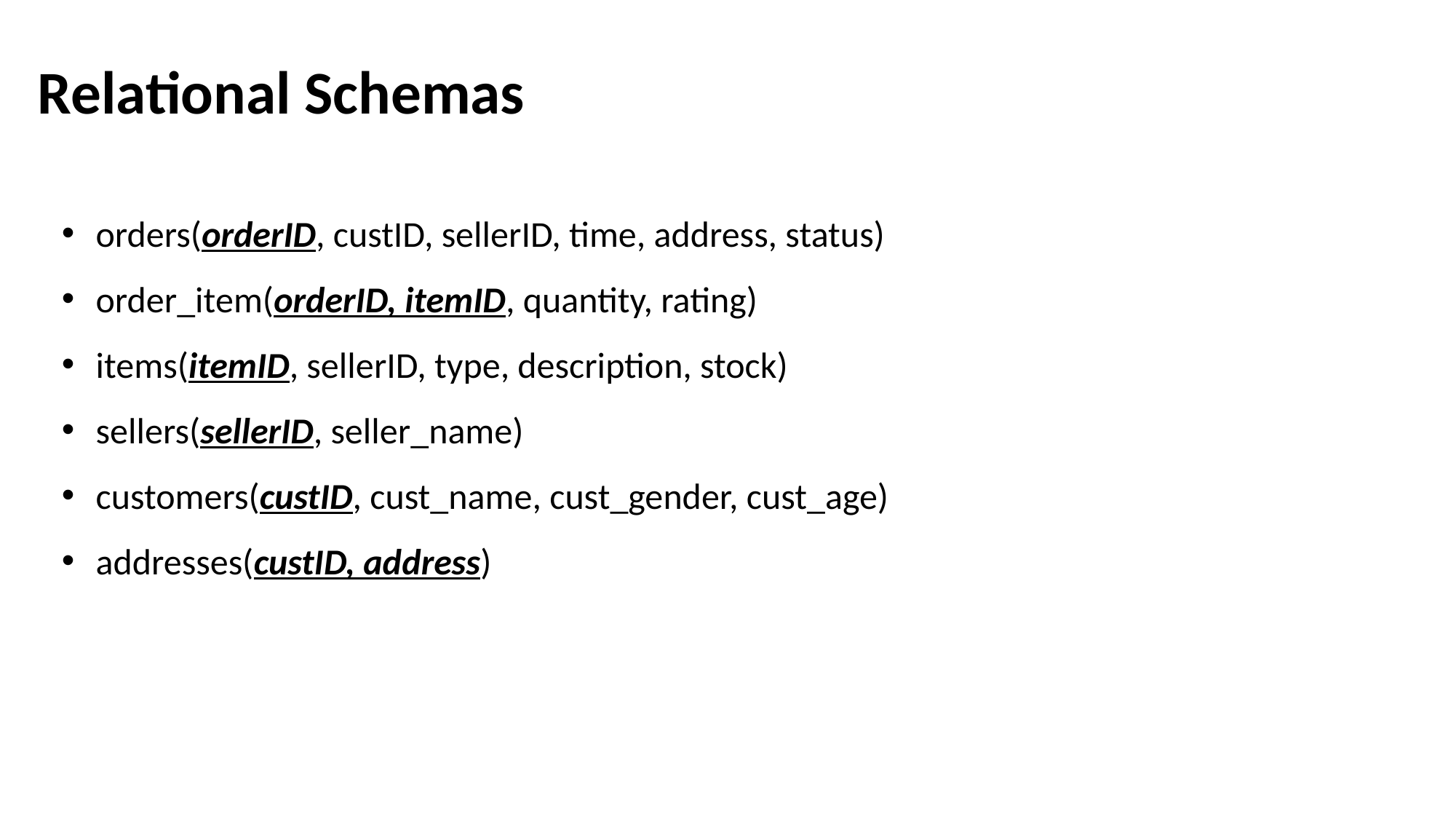

Relational Schemas
orders(orderID, custID, sellerID, time, address, status)
order_item(orderID, itemID, quantity, rating)
items(itemID, sellerID, type, description, stock)
sellers(sellerID, seller_name)
customers(custID, cust_name, cust_gender, cust_age)
addresses(custID, address)